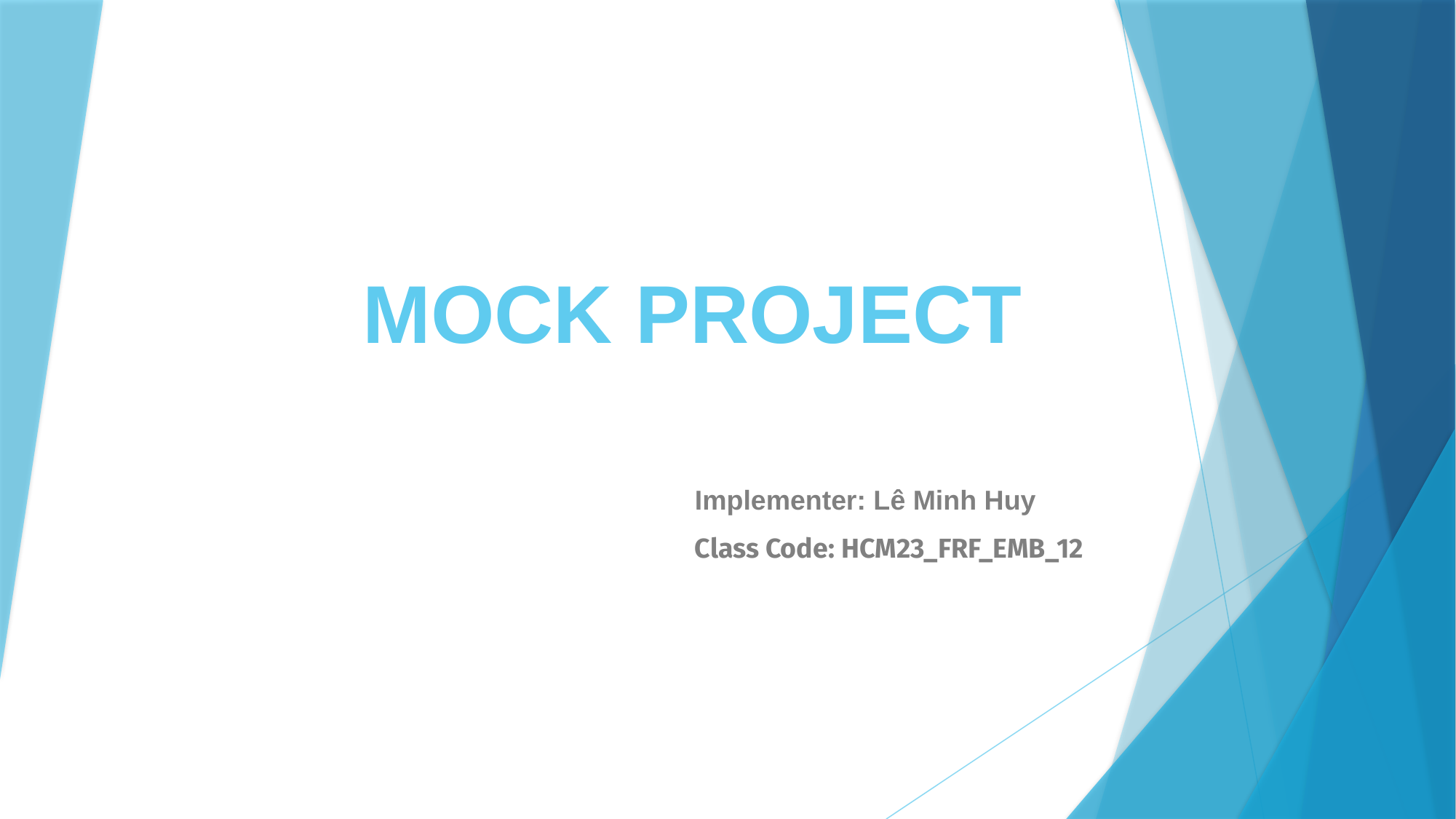

# MOCK PROJECT
Implementer: Lê Minh Huy
Class Code: HCM23_FRF_EMB_12